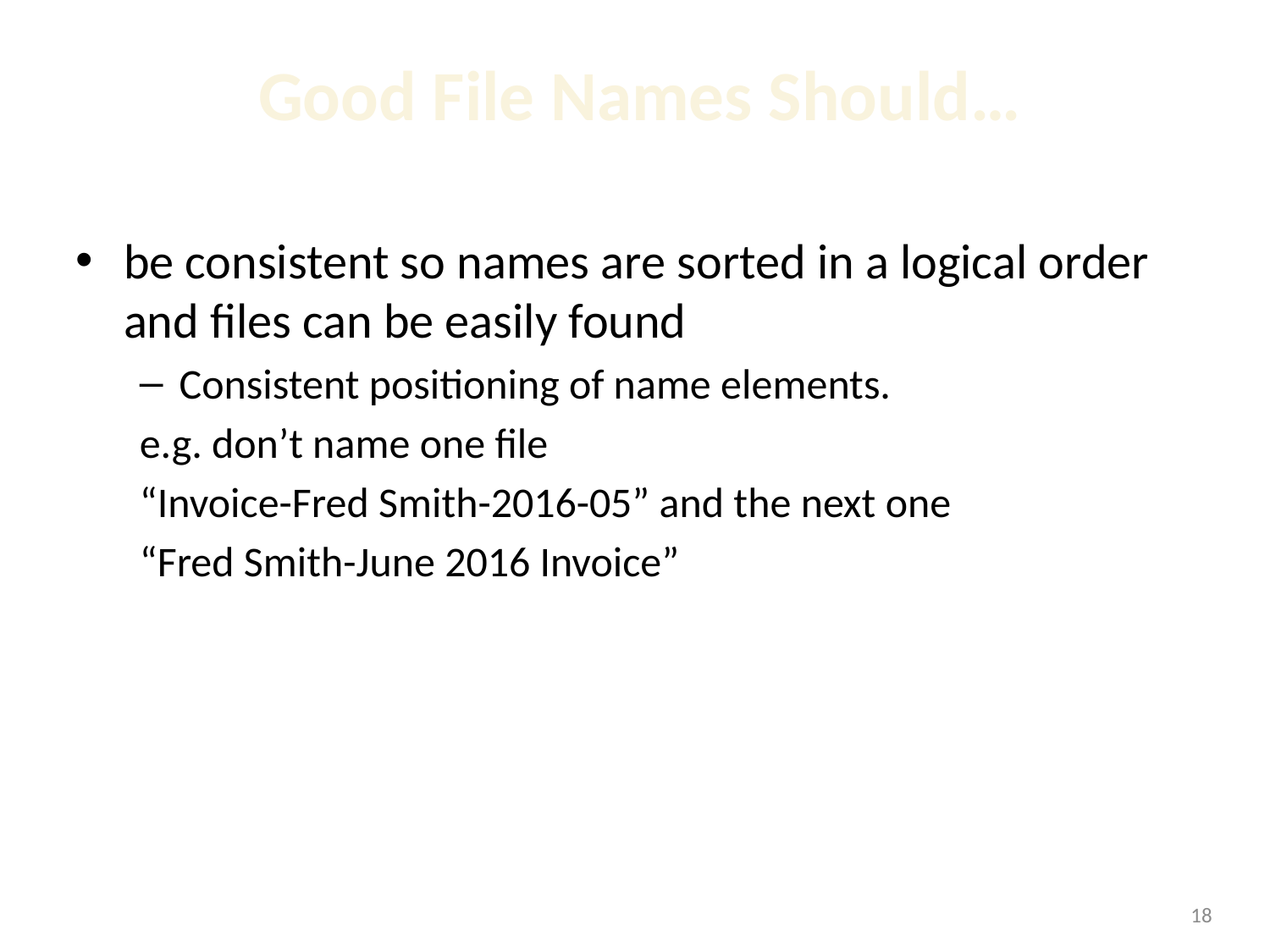

# Good File Names Should…

be consistent so names are sorted in a logical order and files can be easily found
Consistent positioning of name elements.
e.g. don’t name one file
“Invoice-Fred Smith-2016-05” and the next one
“Fred Smith-June 2016 Invoice”

18